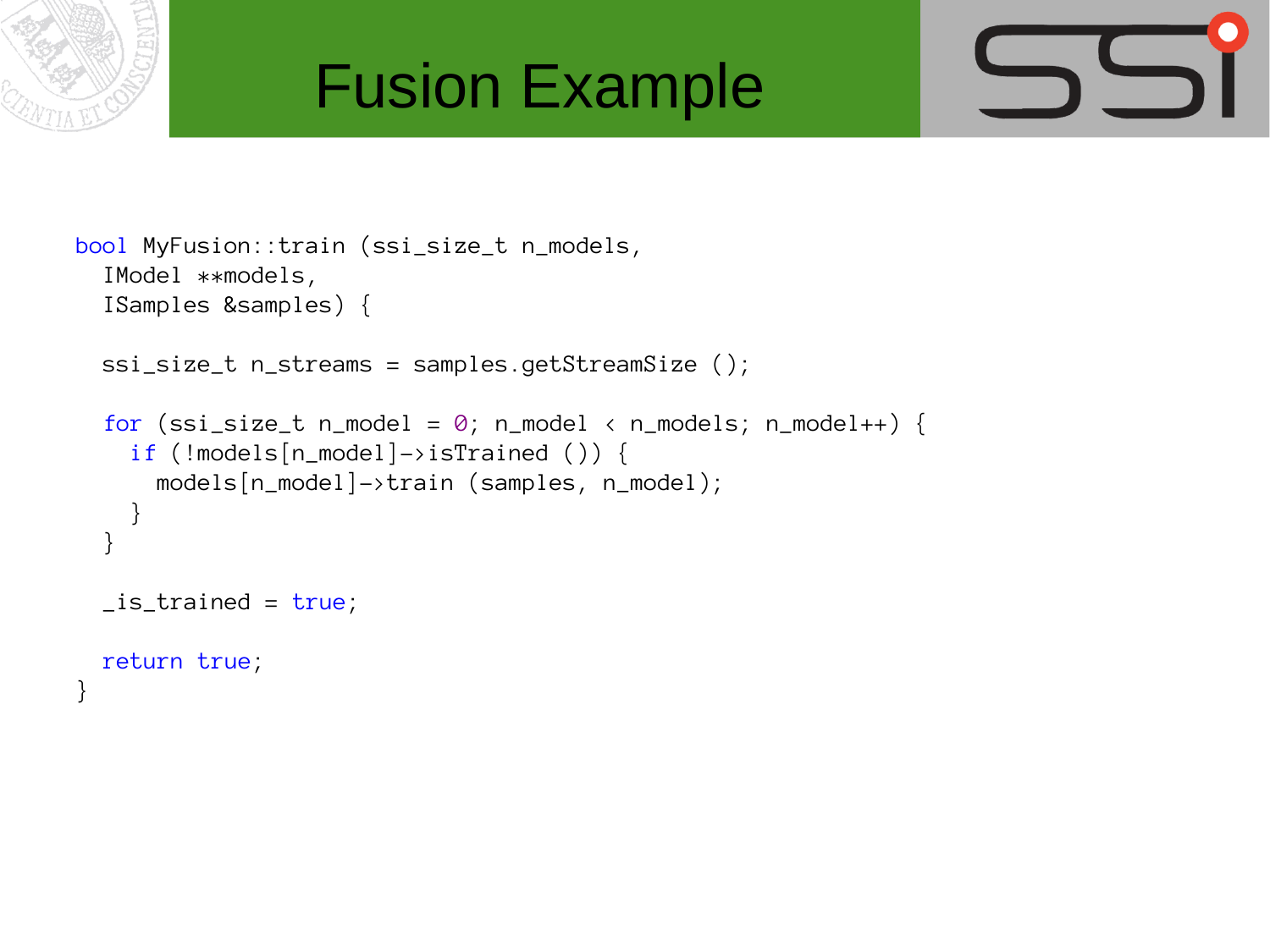

# Fusion Example
bool MyFusion::train (ssi_size_t n_models,
  IModel **models,
  ISamples &samples) {
  ssi_size_t n_streams = samples.getStreamSize ();
  for (ssi_size_t n_model = 0; n_model < n_models; n_model++) {
    if (!models[n_model]->isTrained ()) {
      models[n_model]->train (samples, n_model);
    }
  }
  _is_trained = true;
  return true;
}